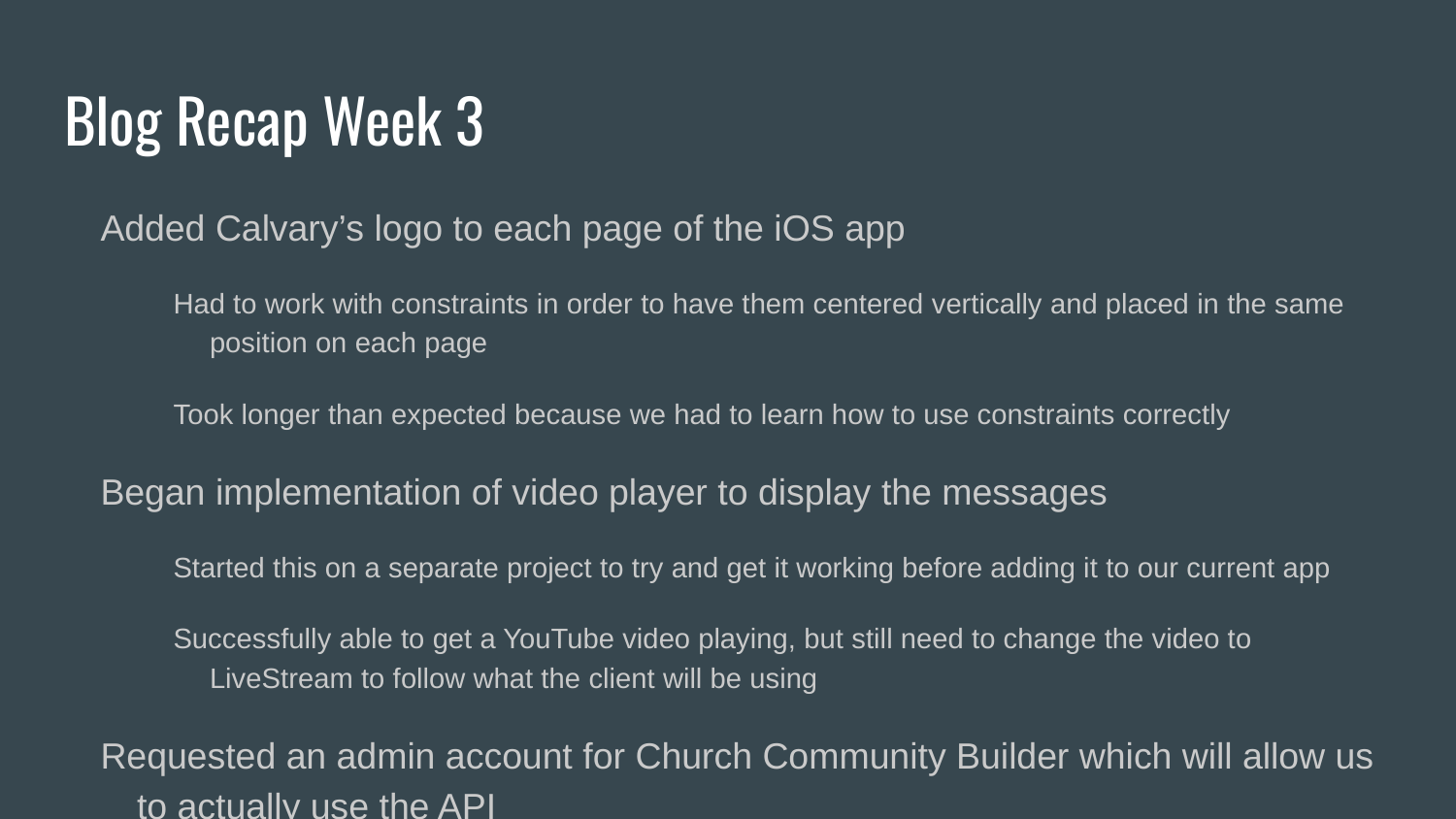

# Blog Recap Week 3
Added Calvary’s logo to each page of the iOS app
Had to work with constraints in order to have them centered vertically and placed in the same position on each page
Took longer than expected because we had to learn how to use constraints correctly
Began implementation of video player to display the messages
Started this on a separate project to try and get it working before adding it to our current app
Successfully able to get a YouTube video playing, but still need to change the video to LiveStream to follow what the client will be using
Requested an admin account for Church Community Builder which will allow us to actually use the API
We had been given access previously, but we needed a separate account to use the API
Once API access is given, we can access the calendar events